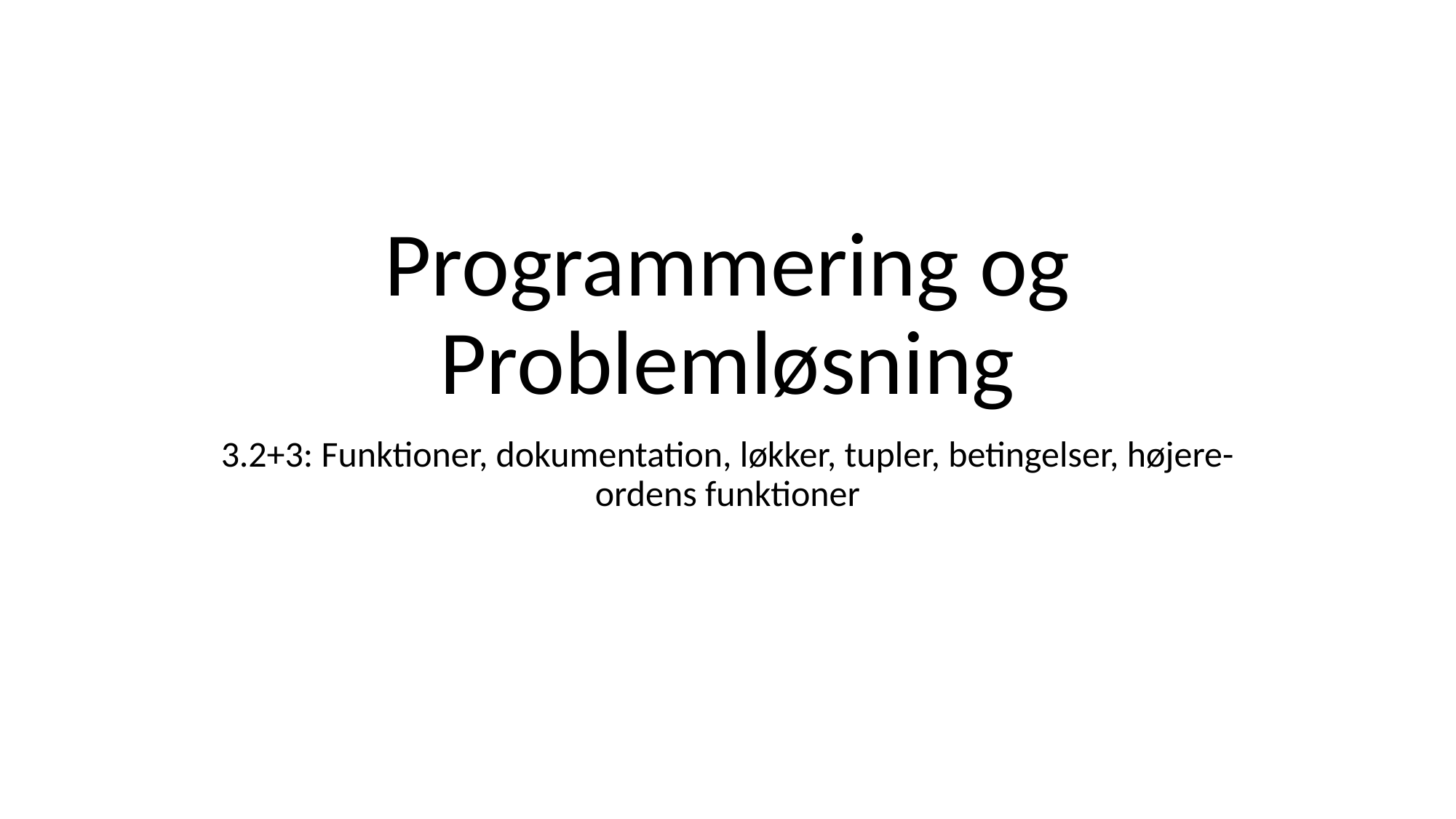

# Programmering og Problemløsning
3.2+3: Funktioner, dokumentation, løkker, tupler, betingelser, højere-ordens funktioner